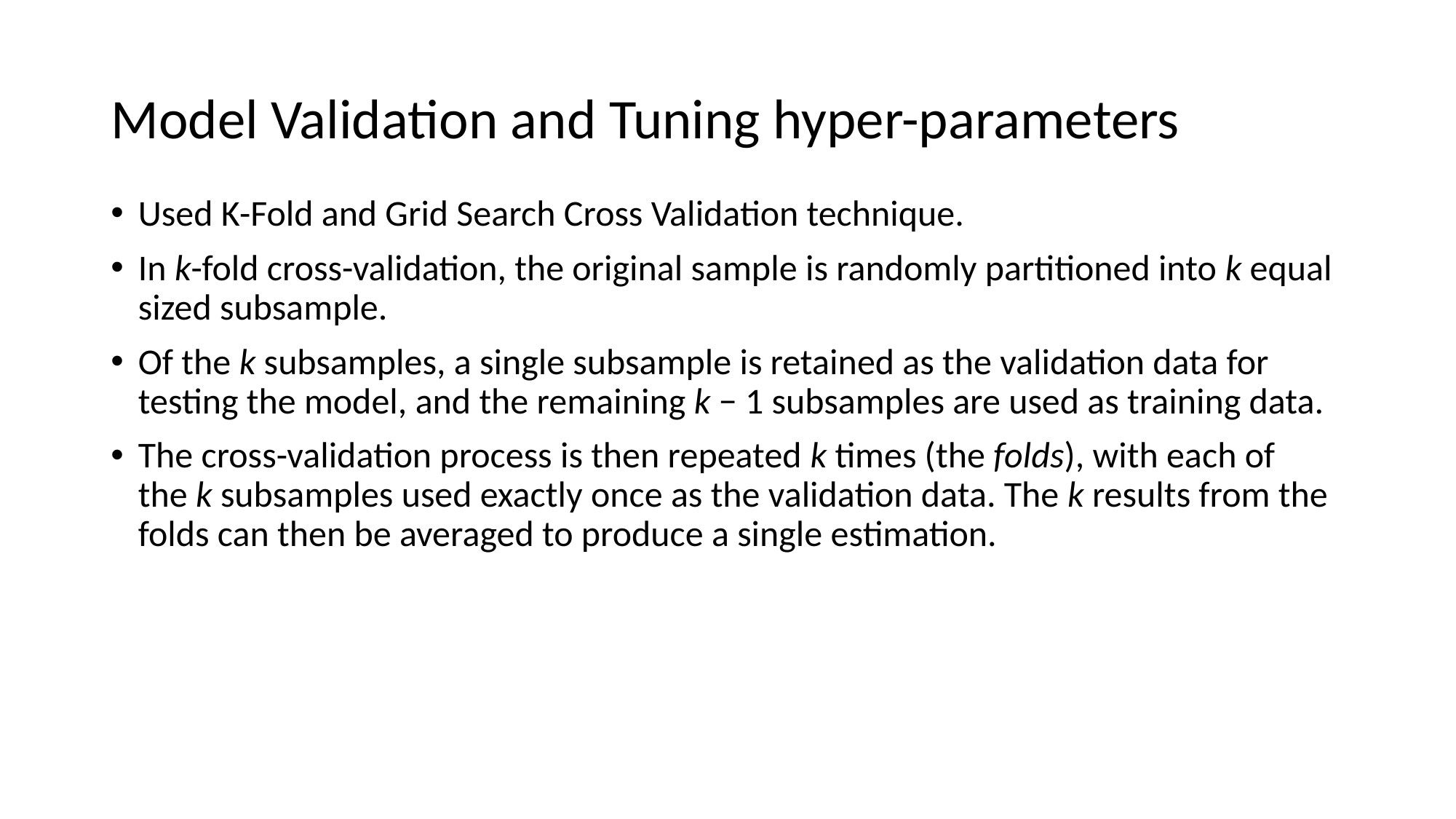

# Model Validation and Tuning hyper-parameters
Used K-Fold and Grid Search Cross Validation technique.
In k-fold cross-validation, the original sample is randomly partitioned into k equal sized subsample.
Of the k subsamples, a single subsample is retained as the validation data for testing the model, and the remaining k − 1 subsamples are used as training data.
The cross-validation process is then repeated k times (the folds), with each of the k subsamples used exactly once as the validation data. The k results from the folds can then be averaged to produce a single estimation.